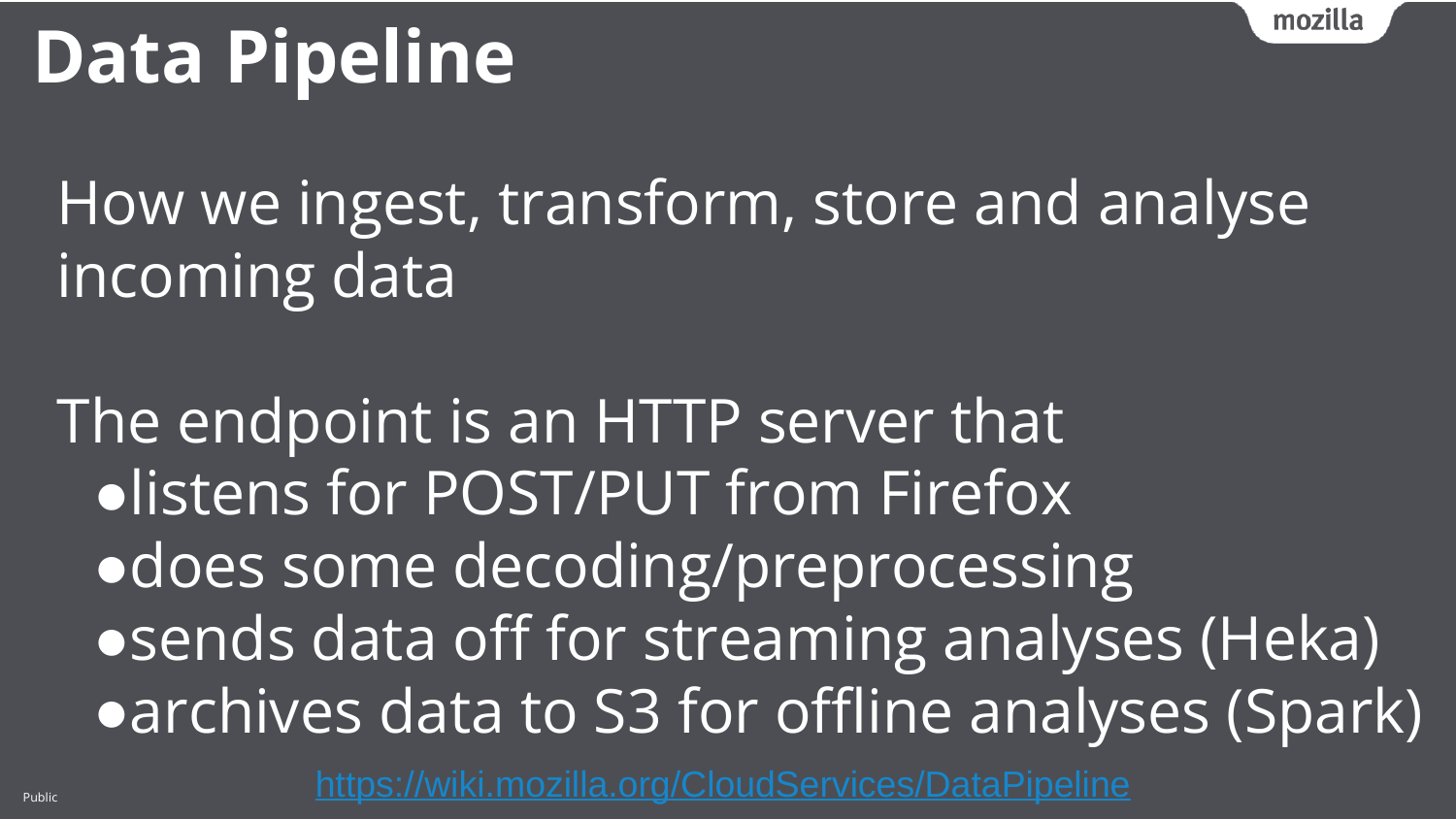

Data Pipeline
How we ingest, transform, store and analyse incoming data

The endpoint is an HTTP server that
listens for POST/PUT from Firefox
does some decoding/preprocessing
sends data off for streaming analyses (Heka)
archives data to S3 for offline analyses (Spark)
https://wiki.mozilla.org/CloudServices/DataPipeline